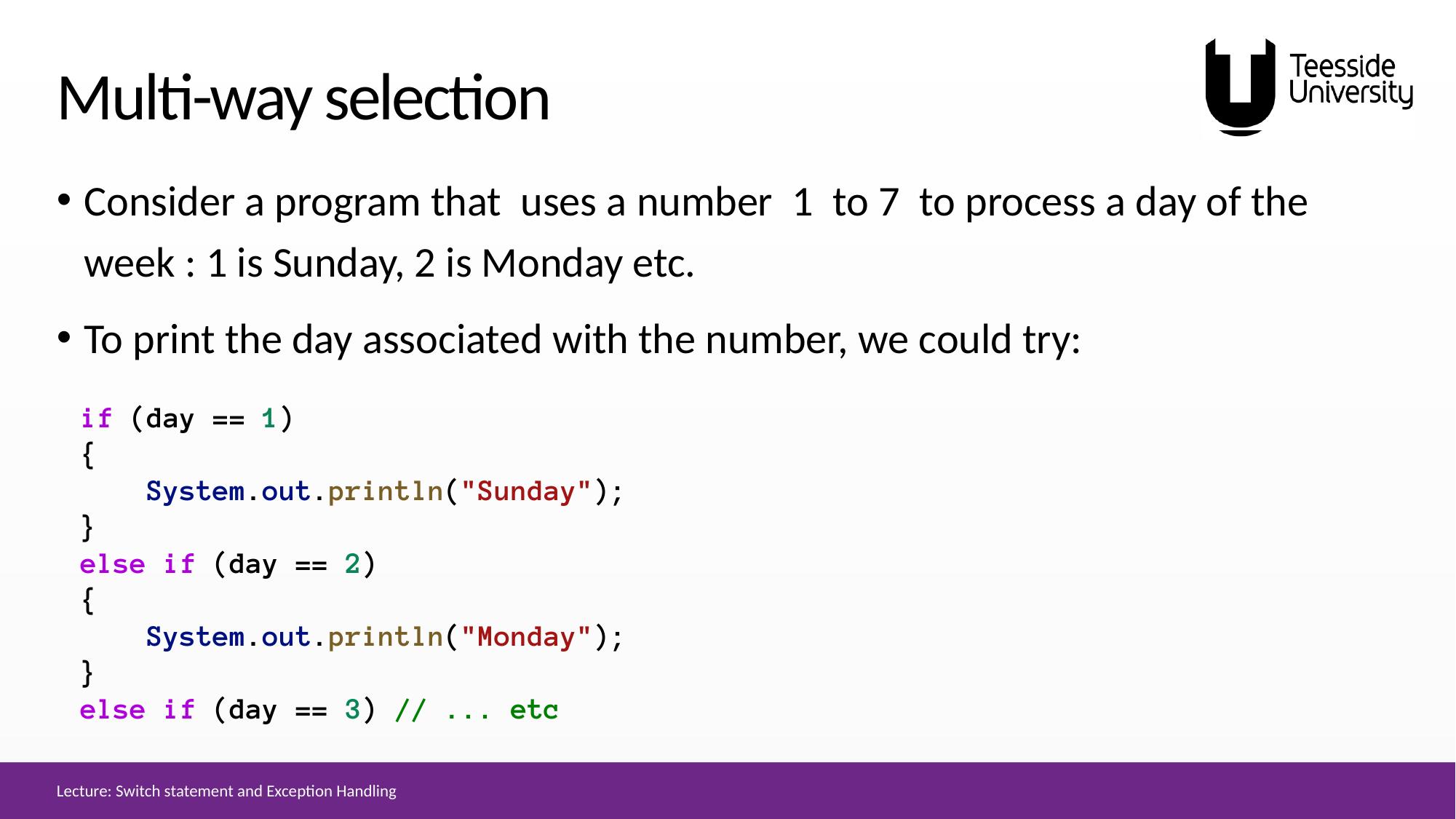

# Multi-way selection
Consider a program that  uses a number  1  to 7  to process a day of the week : 1 is Sunday, 2 is Monday etc.
To print the day associated with the number, we could try:
if (day == 1)
{
    System.out.println("Sunday");
}
else if (day == 2)
{
    System.out.println("Monday");
}
else if (day == 3) // ... etc
Lecture: Switch statement and Exception Handling